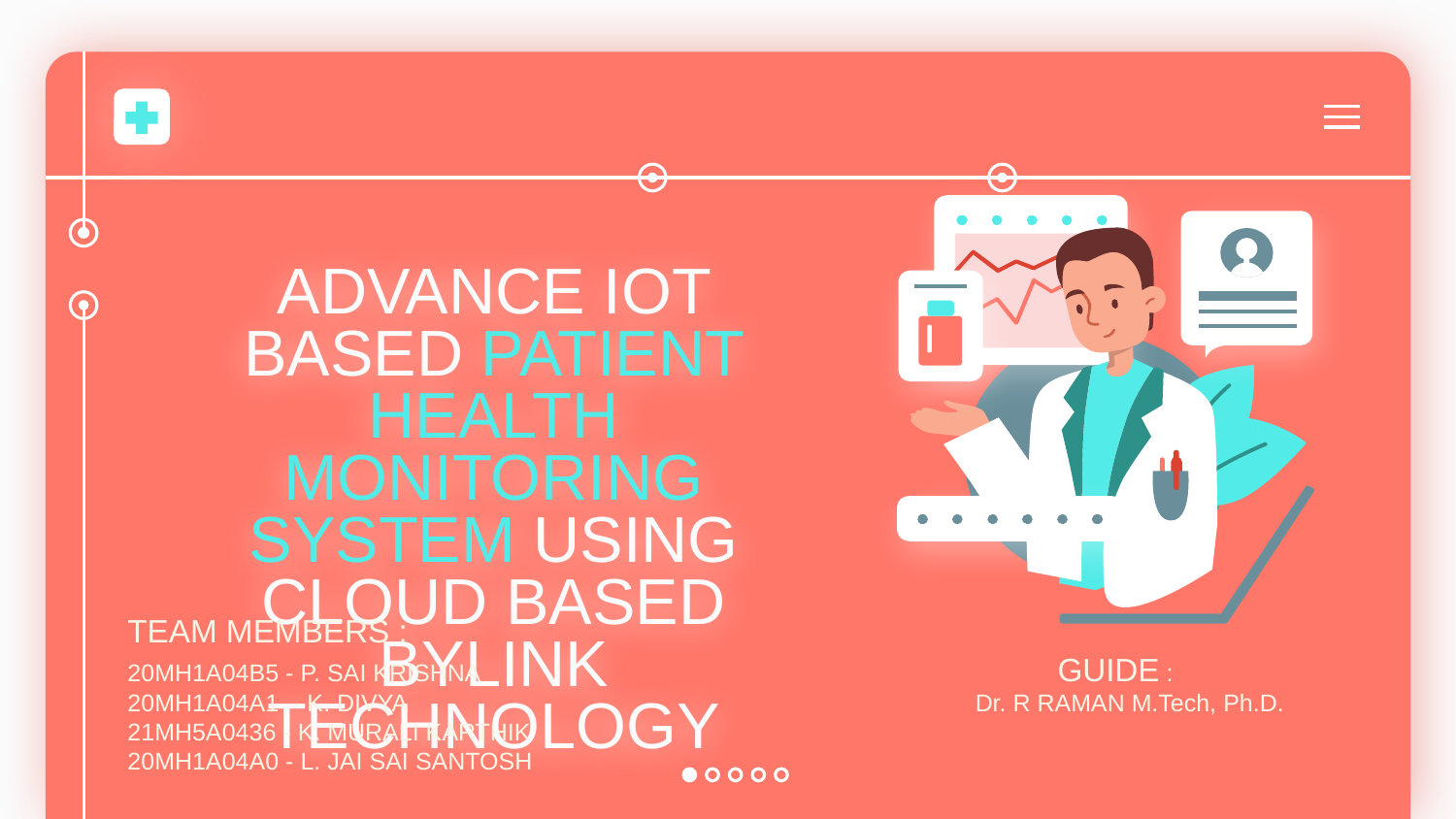

# ADVANCE IOT BASED PATIENT HEALTH MONITORING SYSTEM USING CLOUD BASED BYLINK TECHNOLOGY

TEAM MEMBERS :
20MH1A04B5 - P. SAI KRISHNA                                                                                     GUIDE :
20MH1A04A1  - K. DIVYA                                                                                    Dr. R RAMAN M.Tech, Ph.D.
21MH5A0436 - K. MURALI KARTHIK
20MH1A04A0 - L. JAI SAI SANTOSH